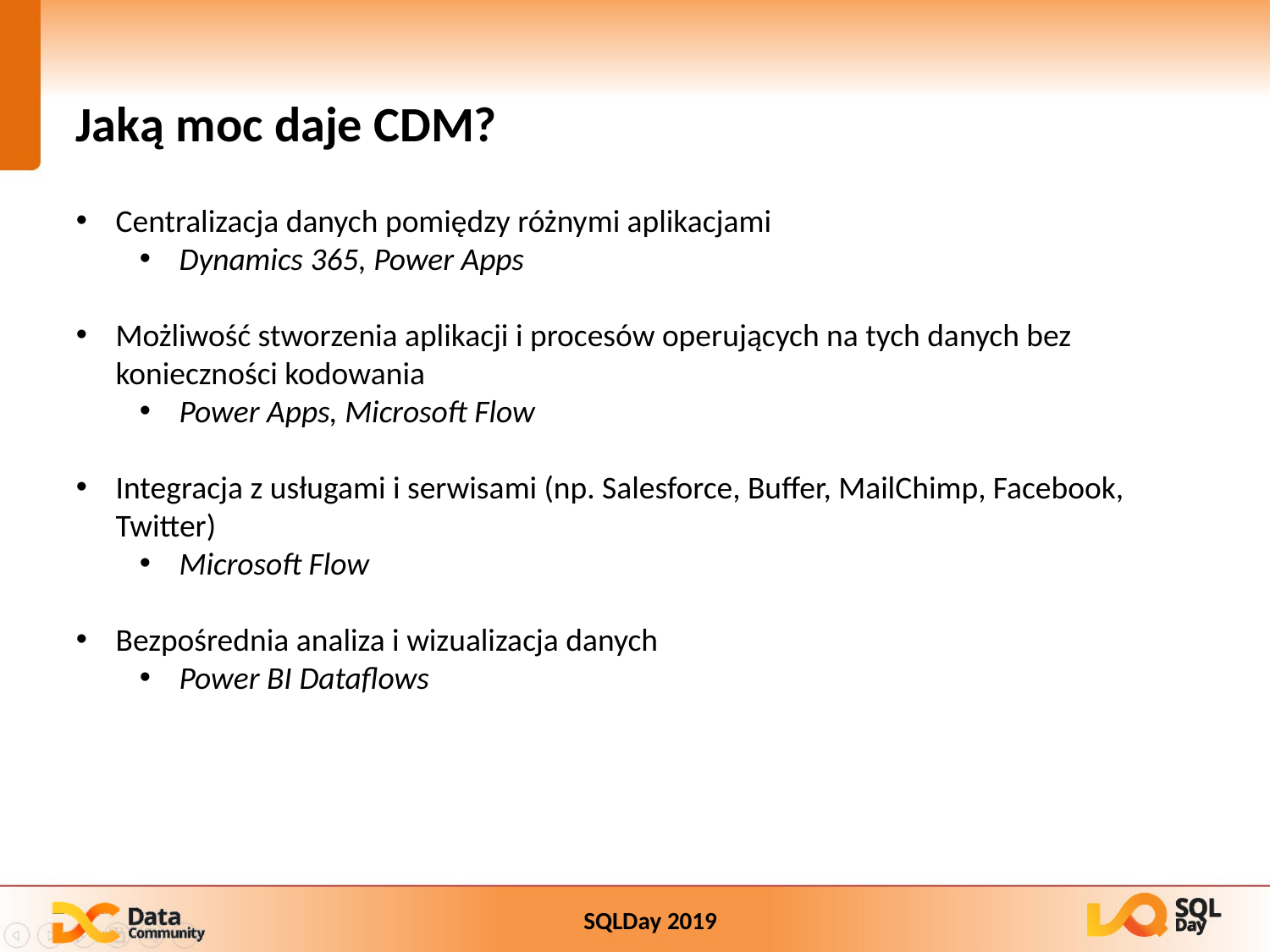

Jaką moc daje CDM?
Centralizacja danych pomiędzy różnymi aplikacjami
Dynamics 365, Power Apps

Możliwość stworzenia aplikacji i procesów operujących na tych danych bez konieczności kodowania
Power Apps, Microsoft Flow

Integracja z usługami i serwisami (np. Salesforce, Buffer, MailChimp, Facebook, Twitter)
Microsoft Flow

Bezpośrednia analiza i wizualizacja danych
Power BI Dataflows